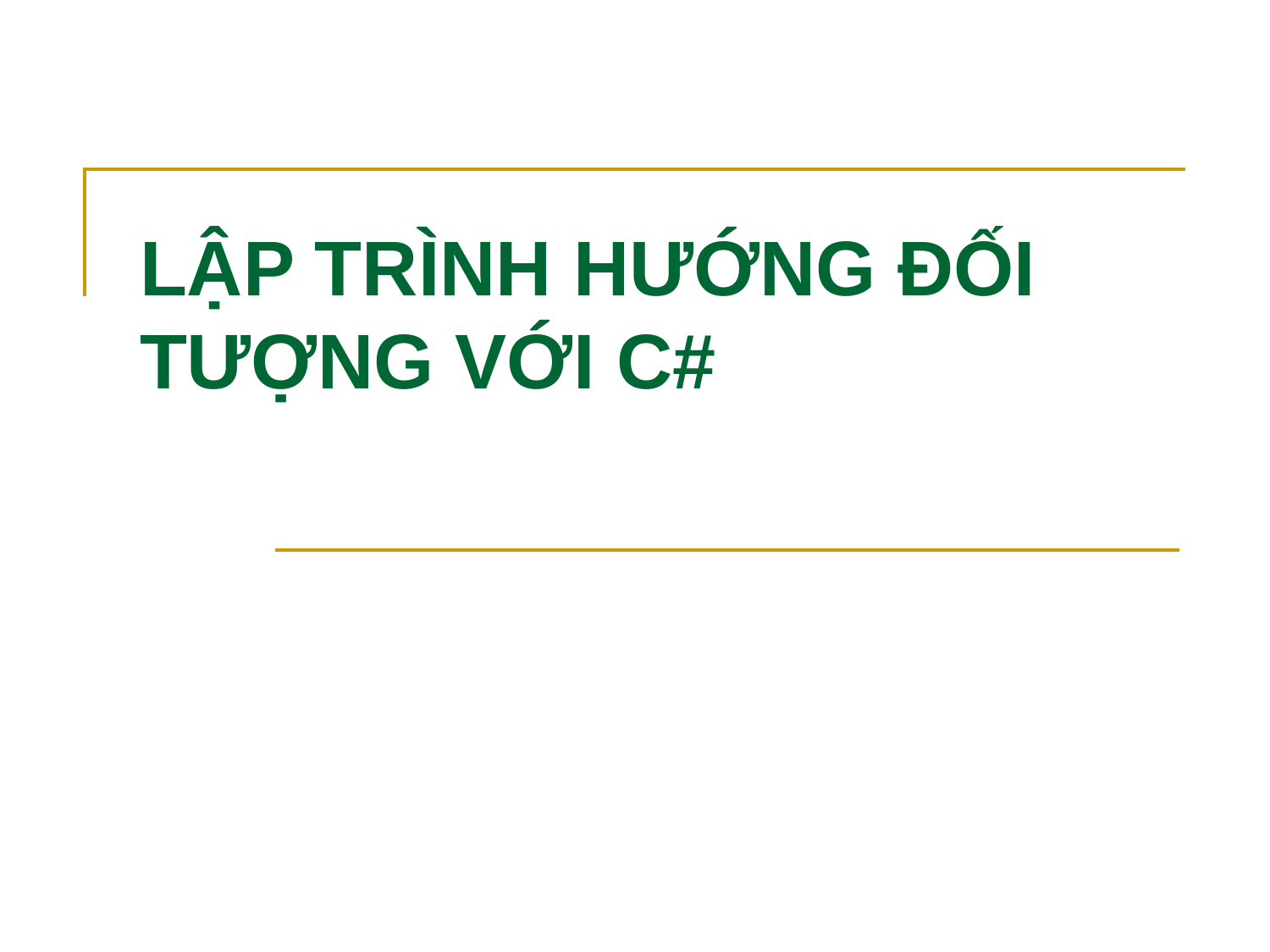

# LẬP TRÌNH HƯỚNG ĐỐI TƯỢNG VỚI C#

1